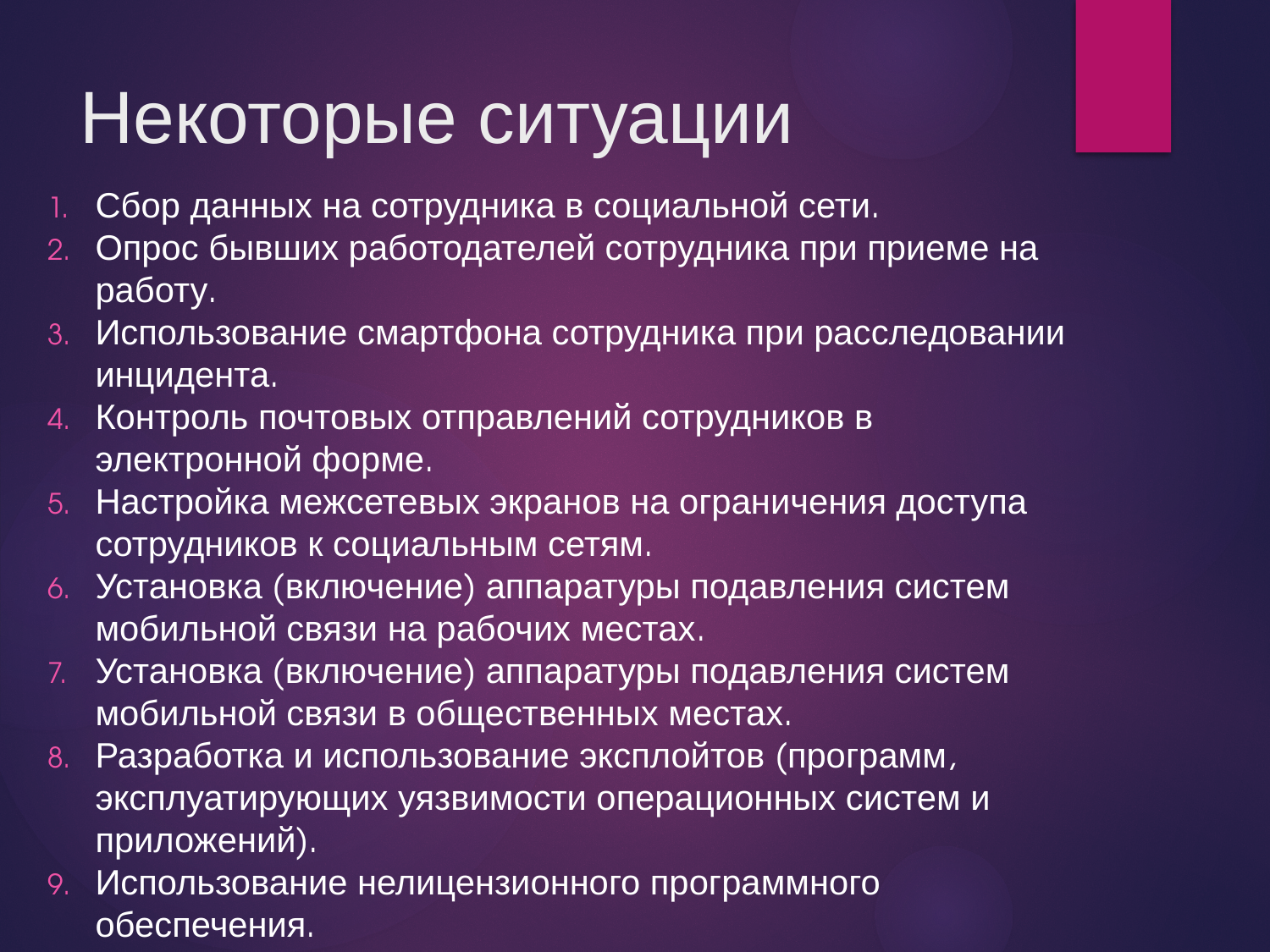

# Некоторые ситуации
Сбор данных на сотрудника в социальной сети.
Опрос бывших работодателей сотрудника при приеме на работу.
Использование смартфона сотрудника при расследовании инцидента.
Контроль почтовых отправлений сотрудников в электронной форме.
Настройка межсетевых экранов на ограничения доступа сотрудников к социальным сетям.
Установка (включение) аппаратуры подавления систем мобильной связи на рабочих местах.
Установка (включение) аппаратуры подавления систем мобильной связи в общественных местах.
Разработка и использование эксплойтов (программ, эксплуатирующих уязвимости операционных систем и приложений).
Использование нелицензионного программного обеспечения.
Разработка скрытых (недекларированных) функций в программном обеспечении для заказчика.
Исследование уязвимостей сетевых ресурсов с использованием сканеров.